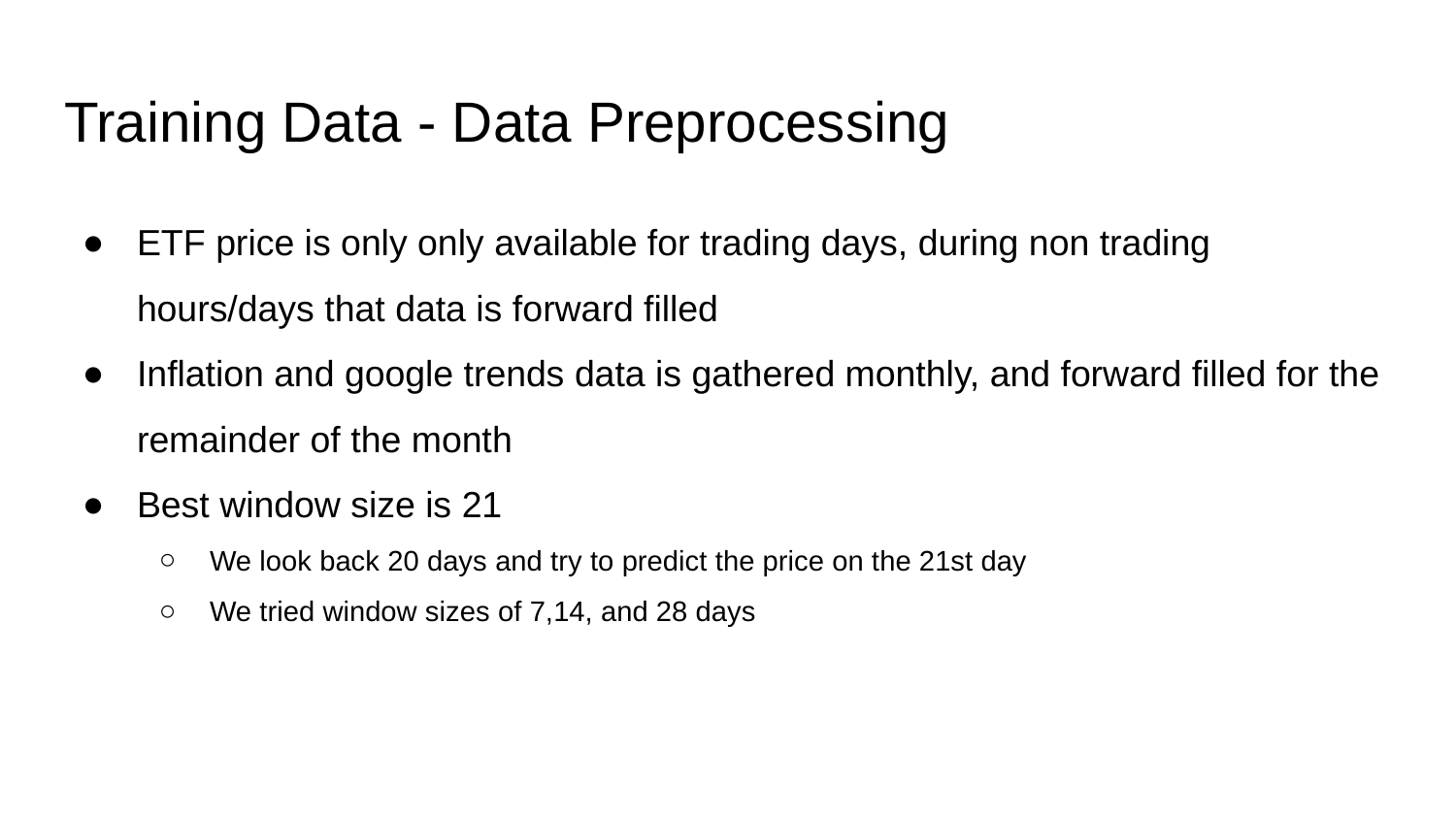

# Training Data - Data Preprocessing
ETF price is only only available for trading days, during non trading hours/days that data is forward filled
Inflation and google trends data is gathered monthly, and forward filled for the remainder of the month
Best window size is 21
We look back 20 days and try to predict the price on the 21st day
We tried window sizes of 7,14, and 28 days